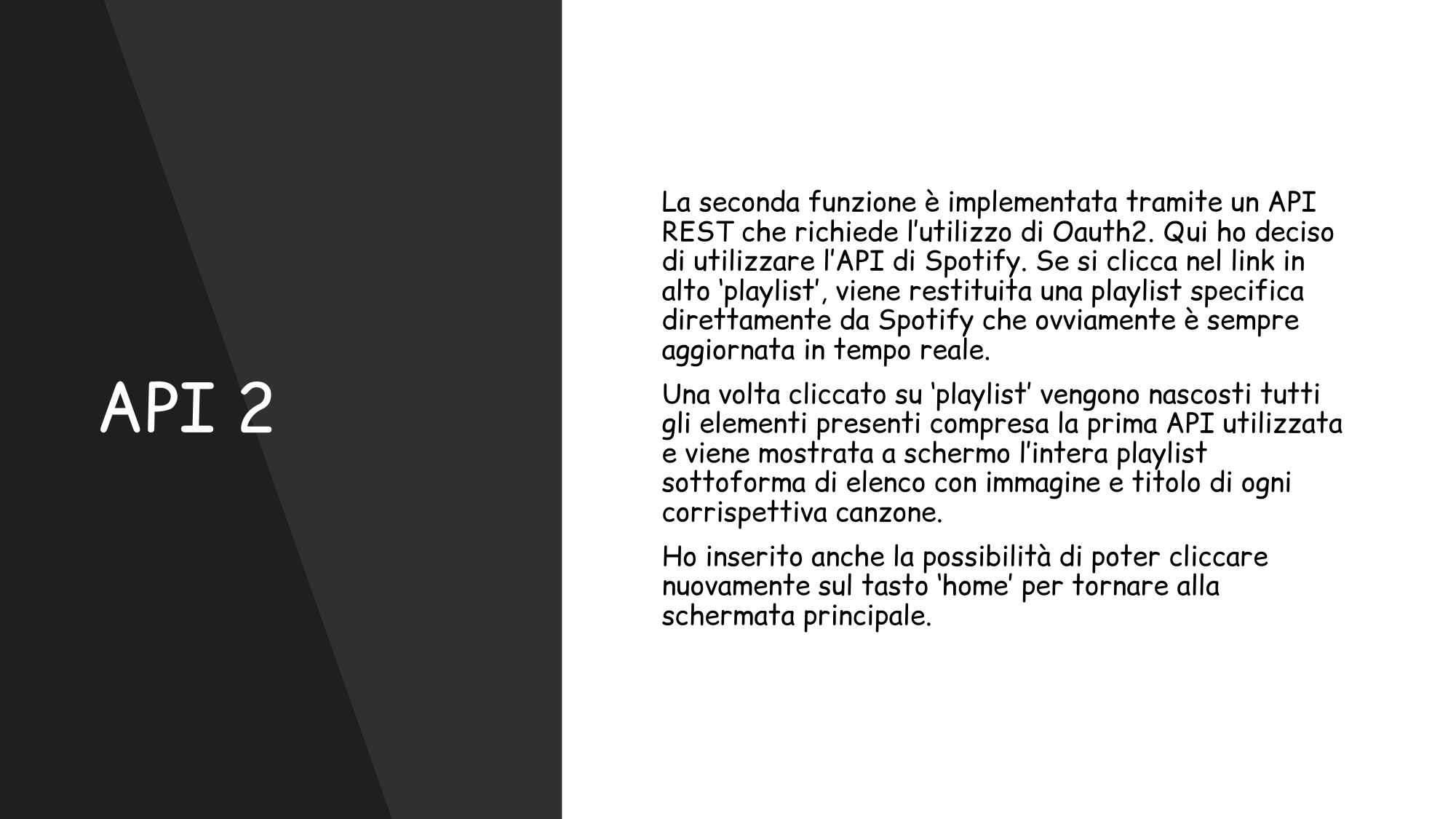

# API 2
La seconda funzione è implementata tramite un API REST che richiede l’utilizzo di Oauth2. Qui ho deciso di utilizzare l’API di Spotify. Se si clicca nel link in alto ‘playlist’, viene restituita una playlist specifica direttamente da Spotify che ovviamente è sempre aggiornata in tempo reale.
Una volta cliccato su ‘playlist’ vengono nascosti tutti gli elementi presenti compresa la prima API utilizzata e viene mostrata a schermo l’intera playlist sottoforma di elenco con immagine e titolo di ogni corrispettiva canzone.
Ho inserito anche la possibilità di poter cliccare nuovamente sul tasto ‘home’ per tornare alla schermata principale.